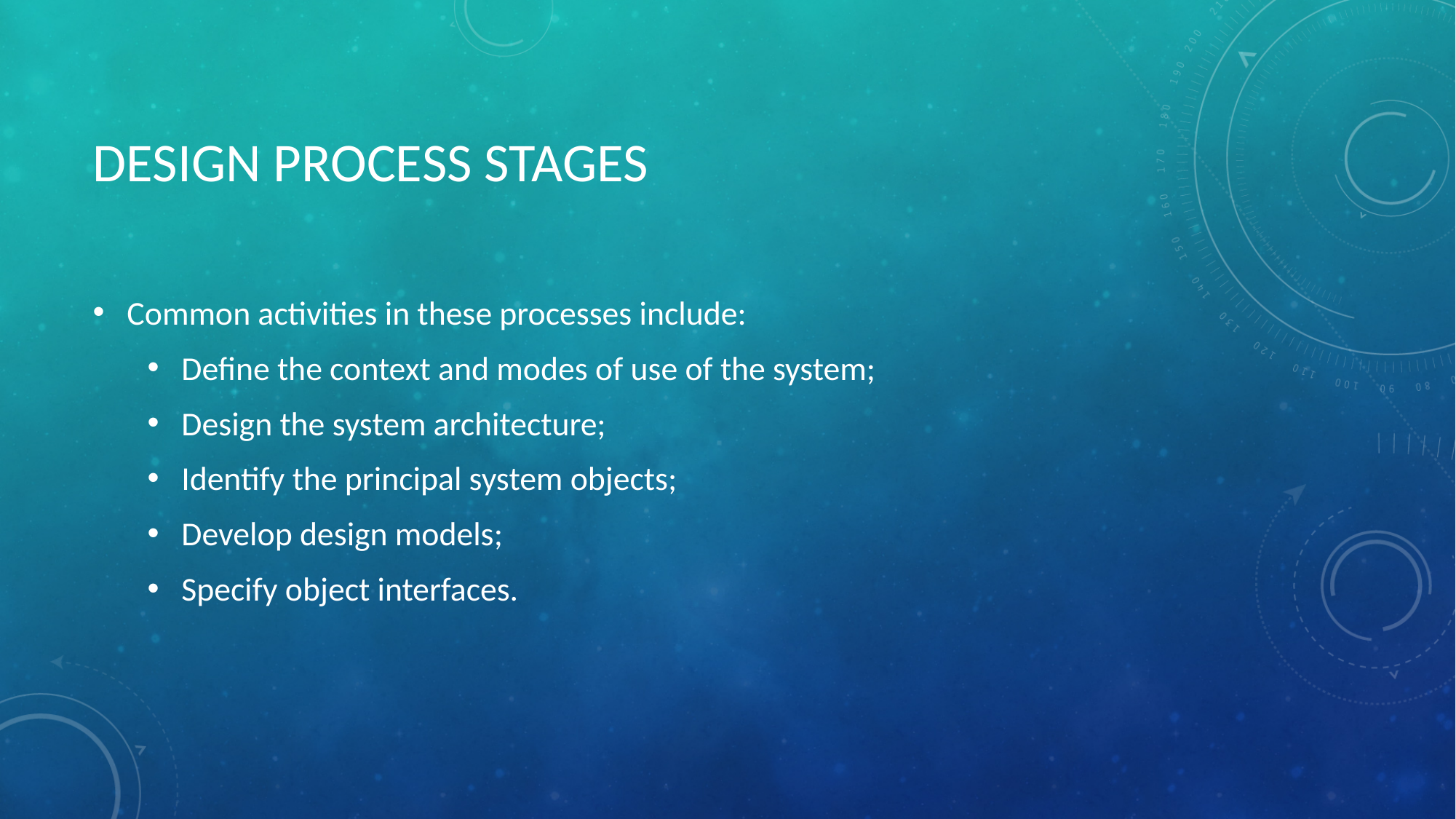

# Design Process Stages
Common activities in these processes include:
Define the context and modes of use of the system;
Design the system architecture;
Identify the principal system objects;
Develop design models;
Specify object interfaces.